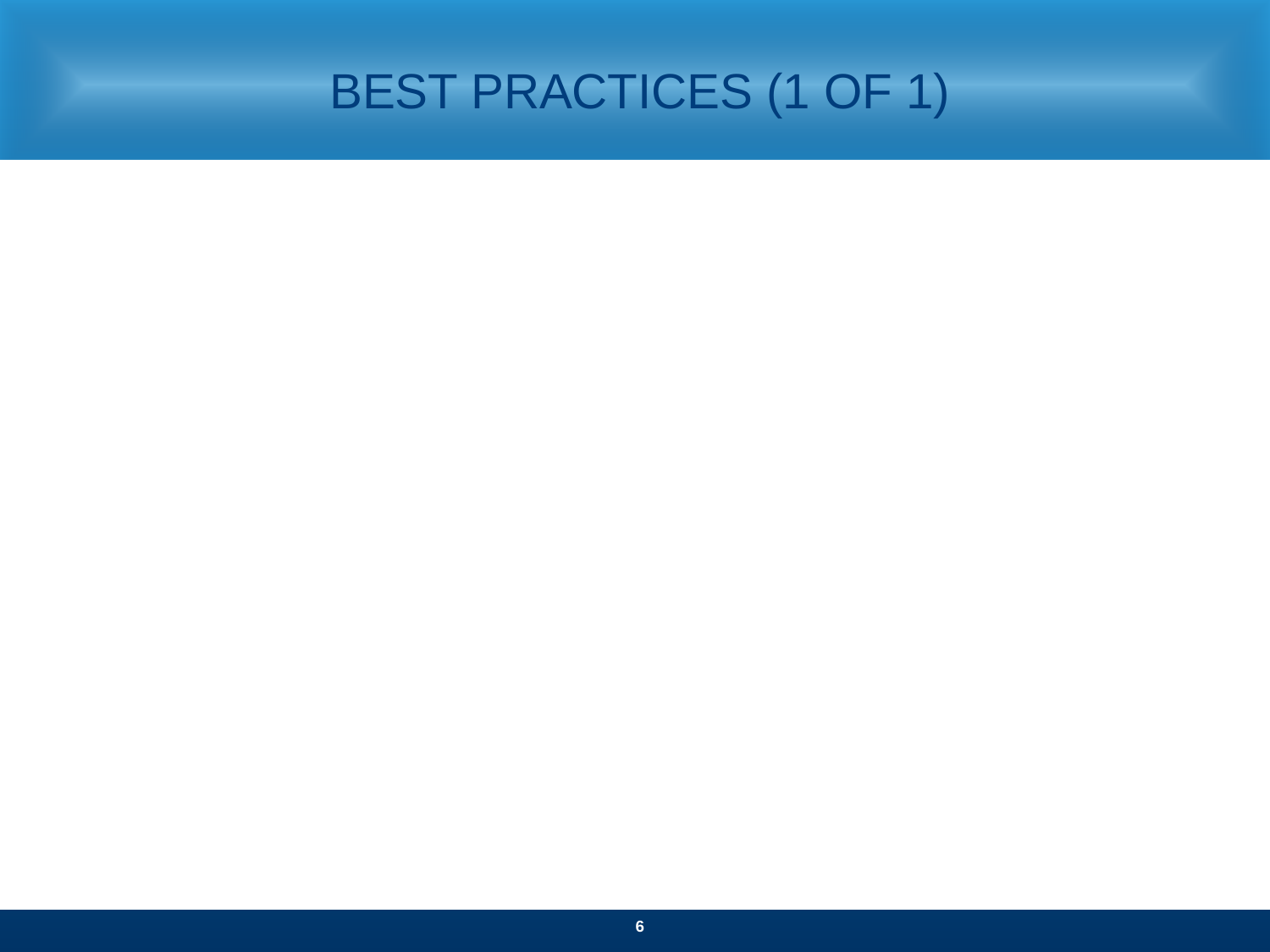

# Best Practices (1 of 1)

6